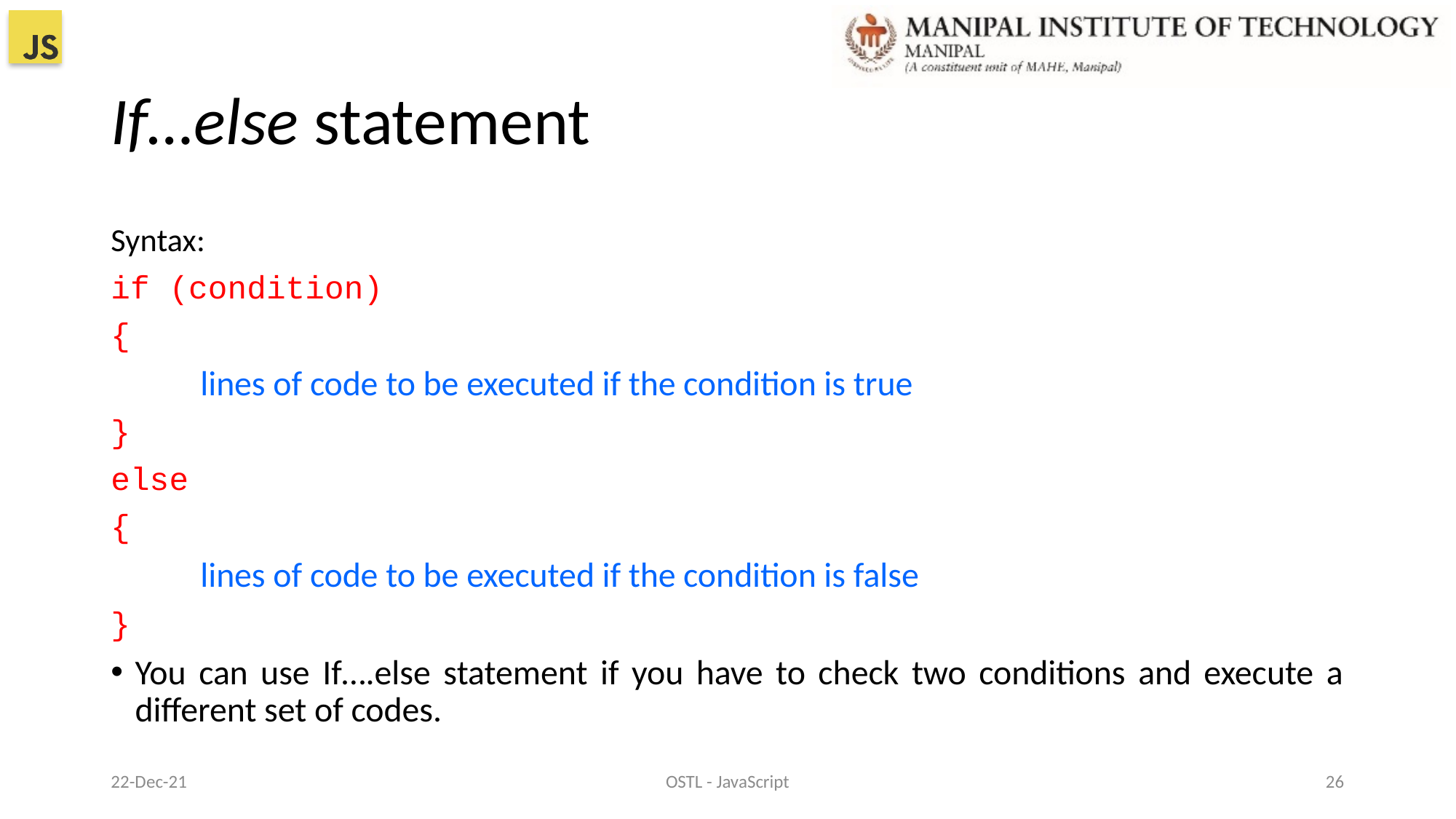

# If…else statement
Syntax:
if (condition)
{
	lines of code to be executed if the condition is true
}
else
{
	lines of code to be executed if the condition is false
}
You can use If….else statement if you have to check two conditions and execute a different set of codes.
22-Dec-21
OSTL - JavaScript
26